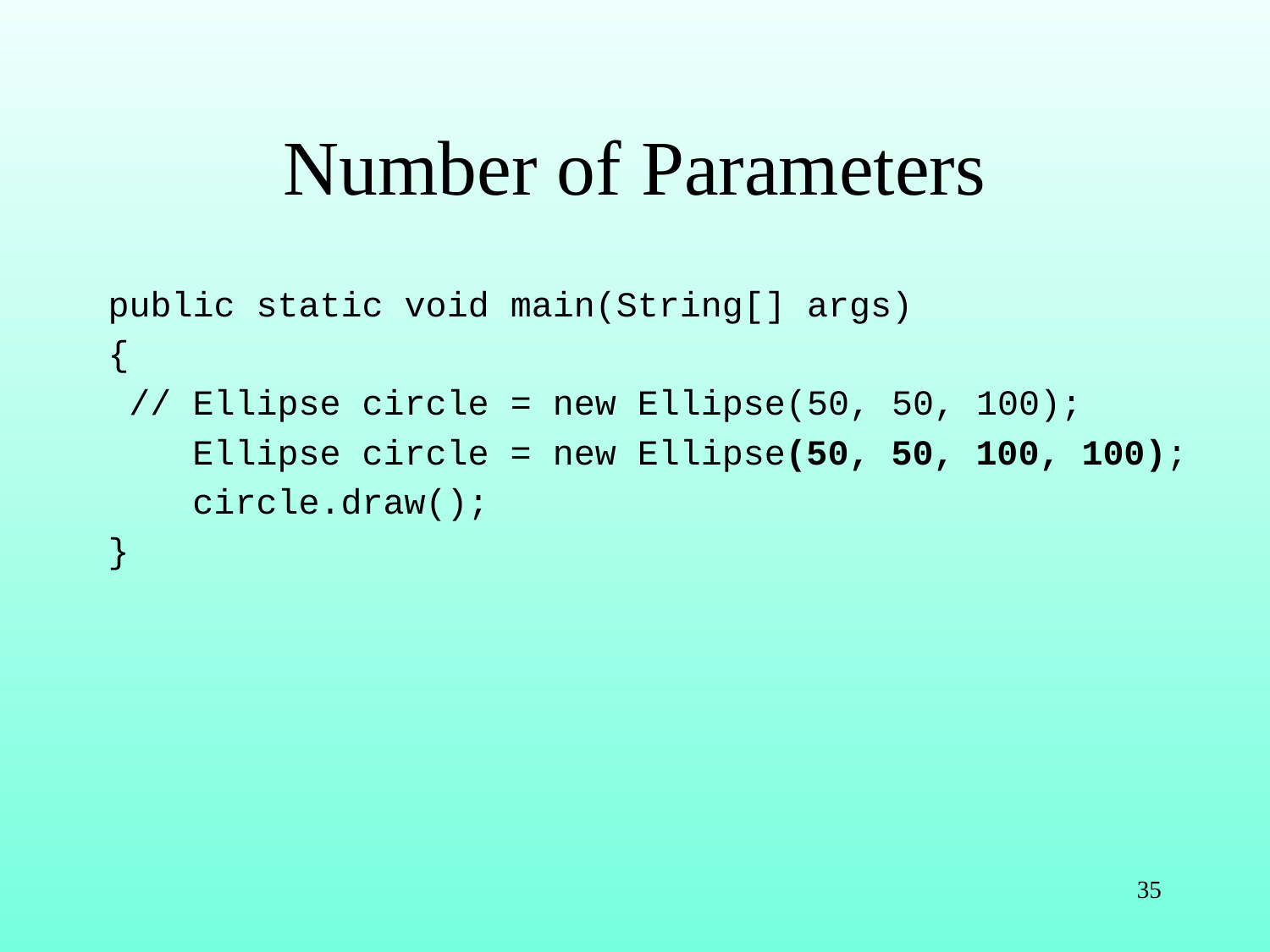

# Number of Parameters
public static void main(String[] args)
{
 // Ellipse circle = new Ellipse(50, 50, 100);
    Ellipse circle = new Ellipse(50, 50, 100, 100);
    circle.draw();
}

35